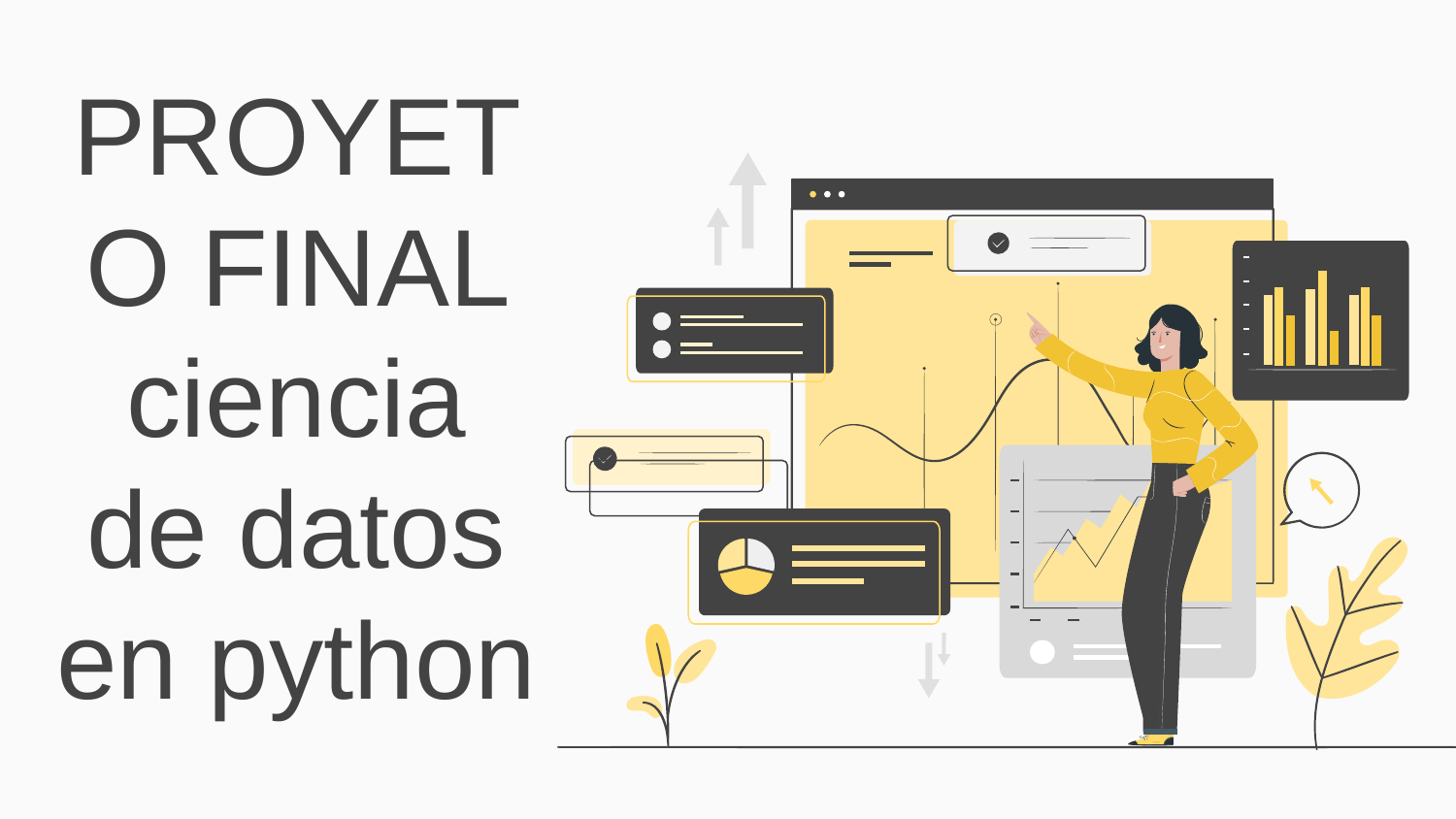

# PROYETO FINAL ciencia de datos en python